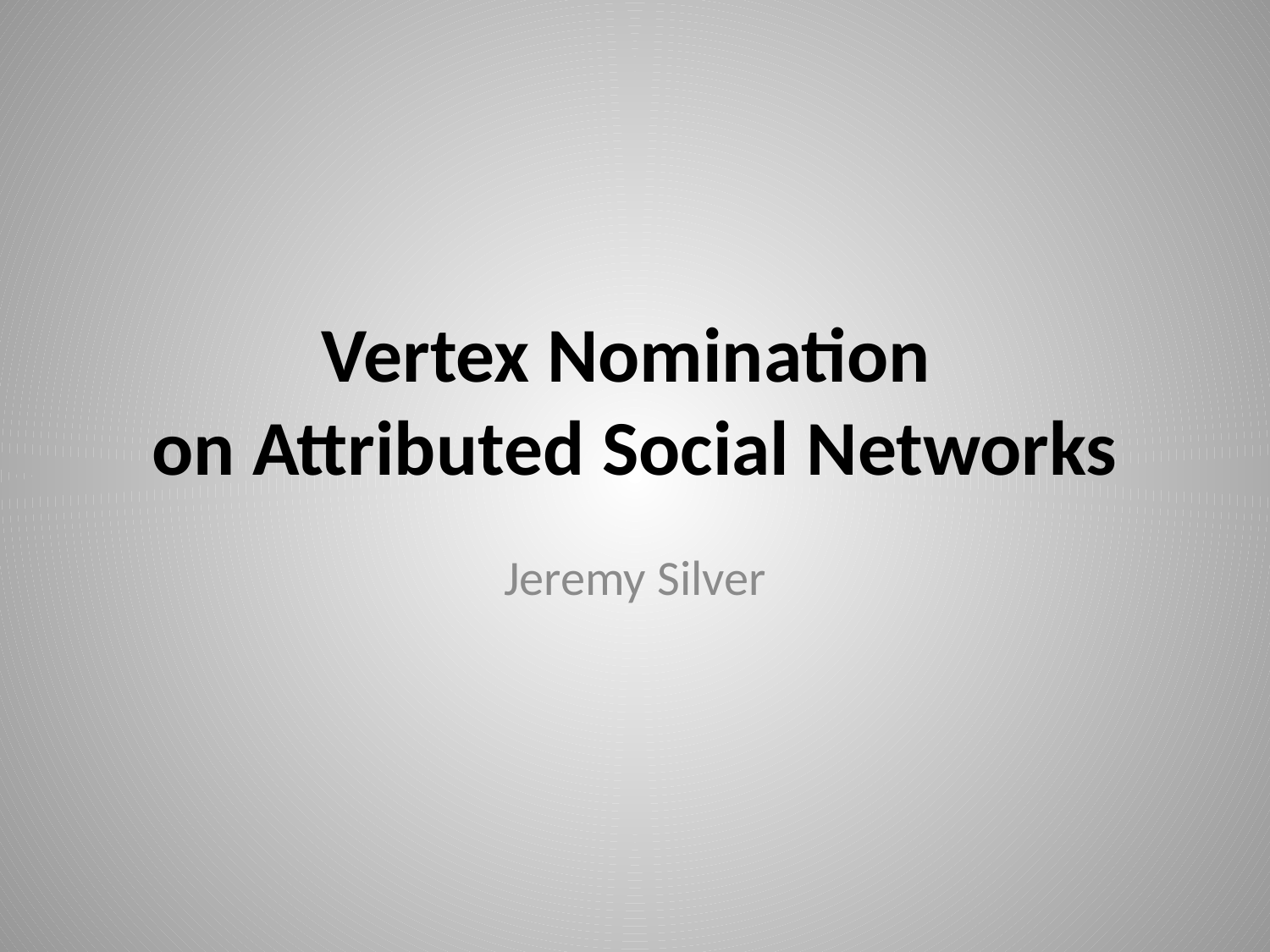

# Vertex Nomination on Attributed Social Networks
Jeremy Silver